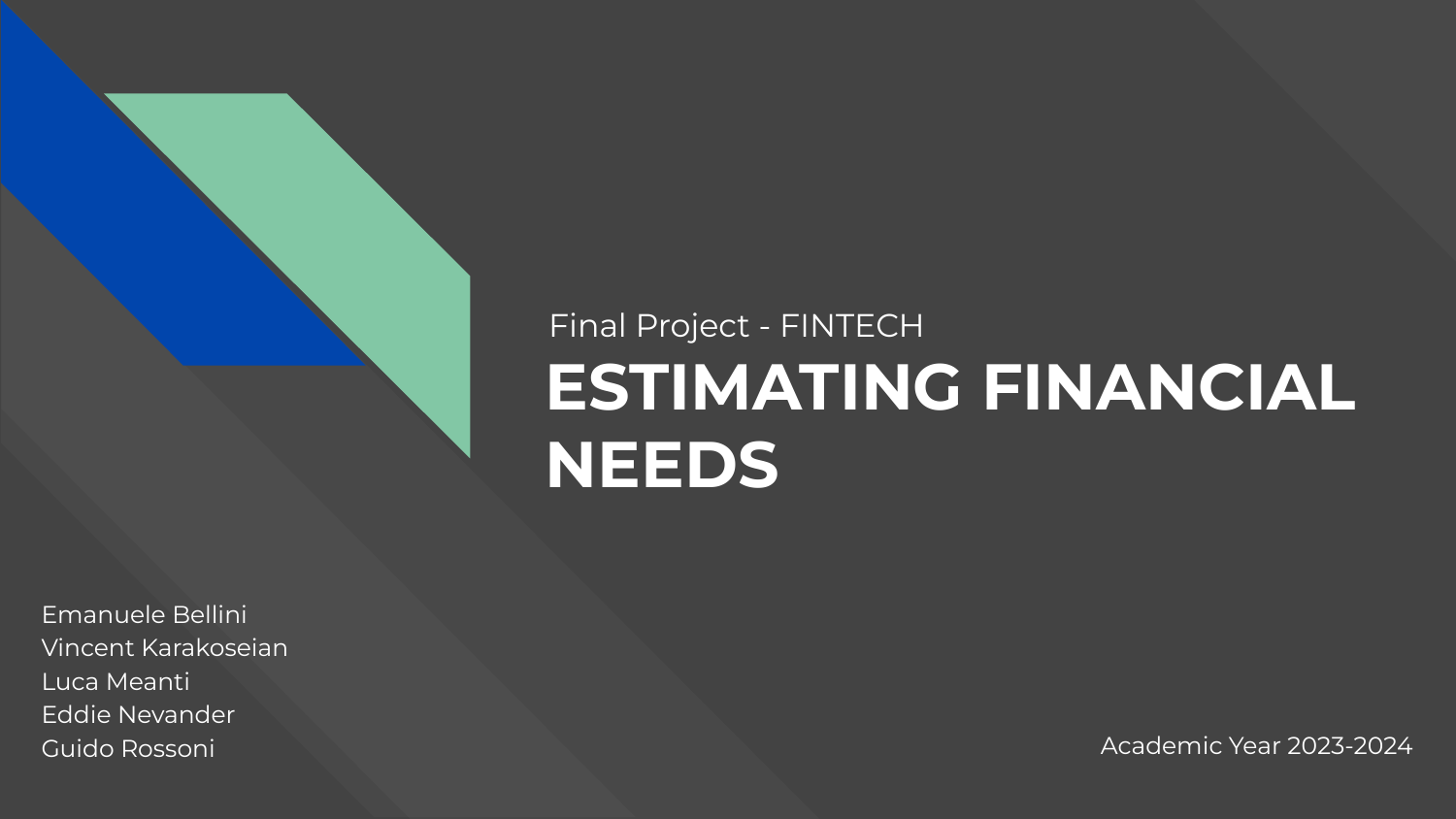

# Final Project - FINTECH
ESTIMATING FINANCIAL NEEDS
Emanuele Bellini
Vincent Karakoseian
Luca Meanti
Eddie Nevander
Guido Rossoni

Academic Year 2023-2024